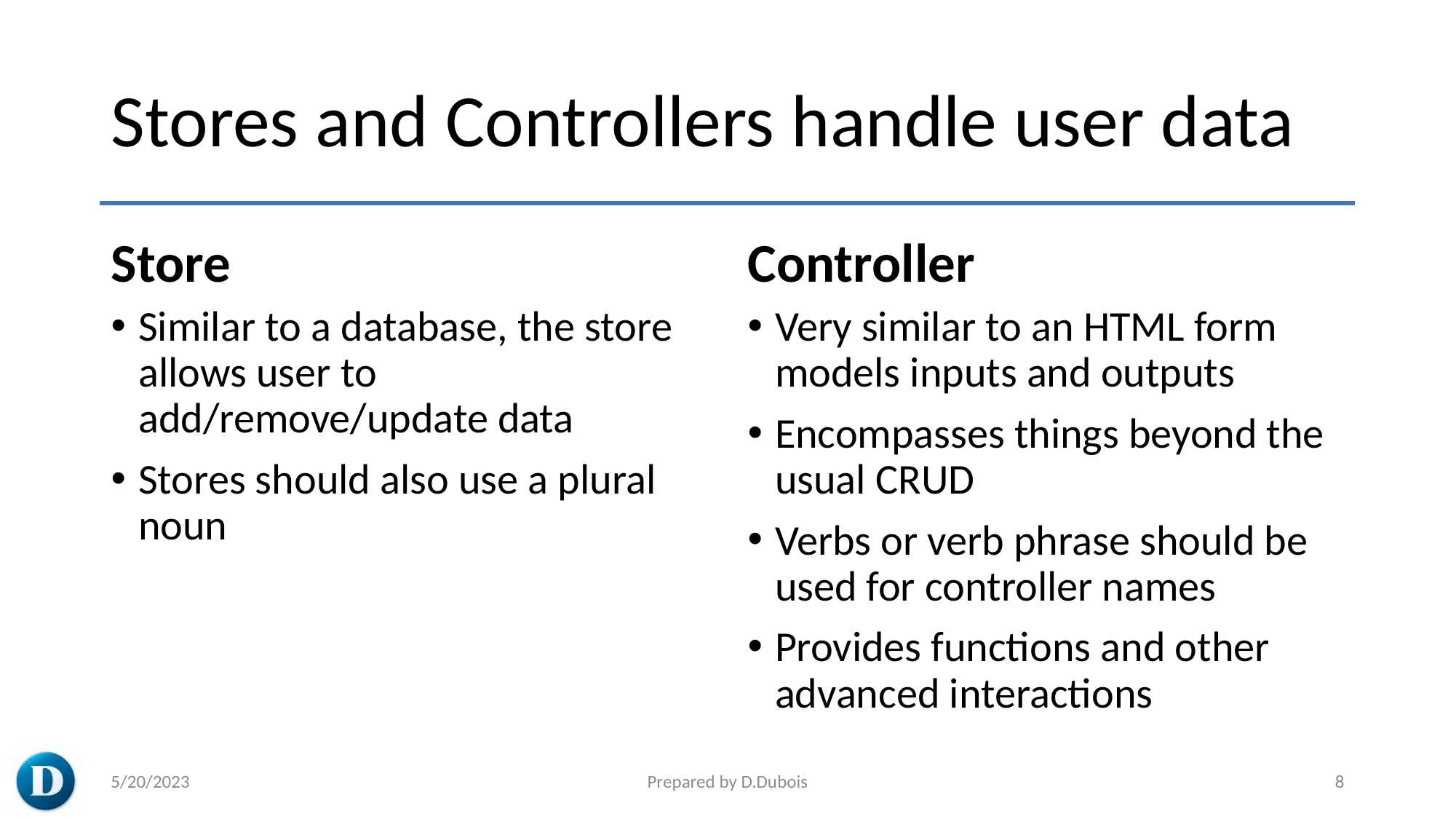

# Stores and Controllers handle user data
Store
Controller
Similar to a database, the store allows user to add/remove/update data
Stores should also use a plural noun
Very similar to an HTML form models inputs and outputs
Encompasses things beyond the usual CRUD
Verbs or verb phrase should be used for controller names
Provides functions and other advanced interactions
5/20/2023
Prepared by D.Dubois
8